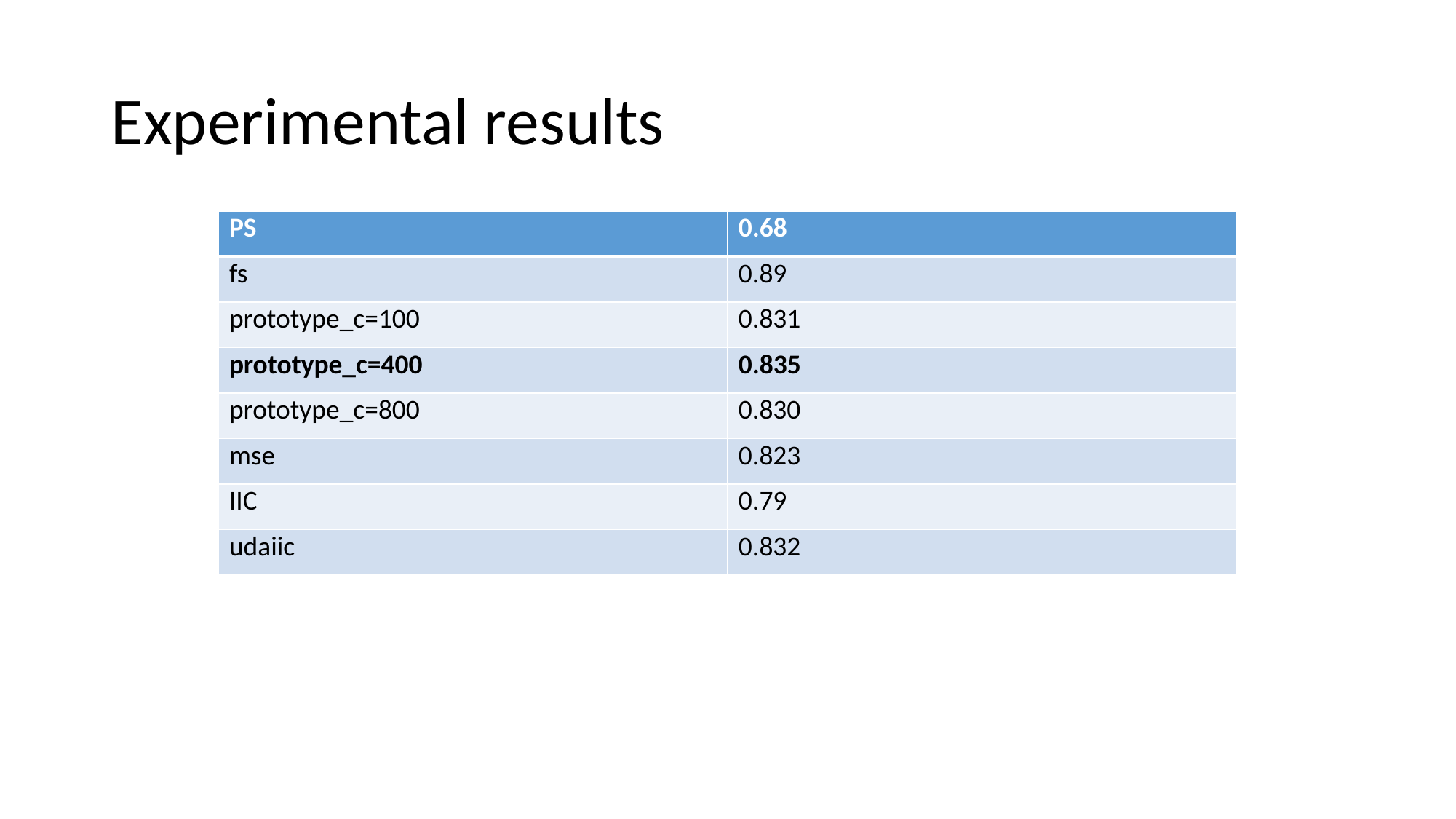

# Experimental results
| PS | 0.68 |
| --- | --- |
| fs | 0.89 |
| prototype\_c=100 | 0.831 |
| prototype\_c=400 | 0.835 |
| prototype\_c=800 | 0.830 |
| mse | 0.823 |
| IIC | 0.79 |
| udaiic | 0.832 |